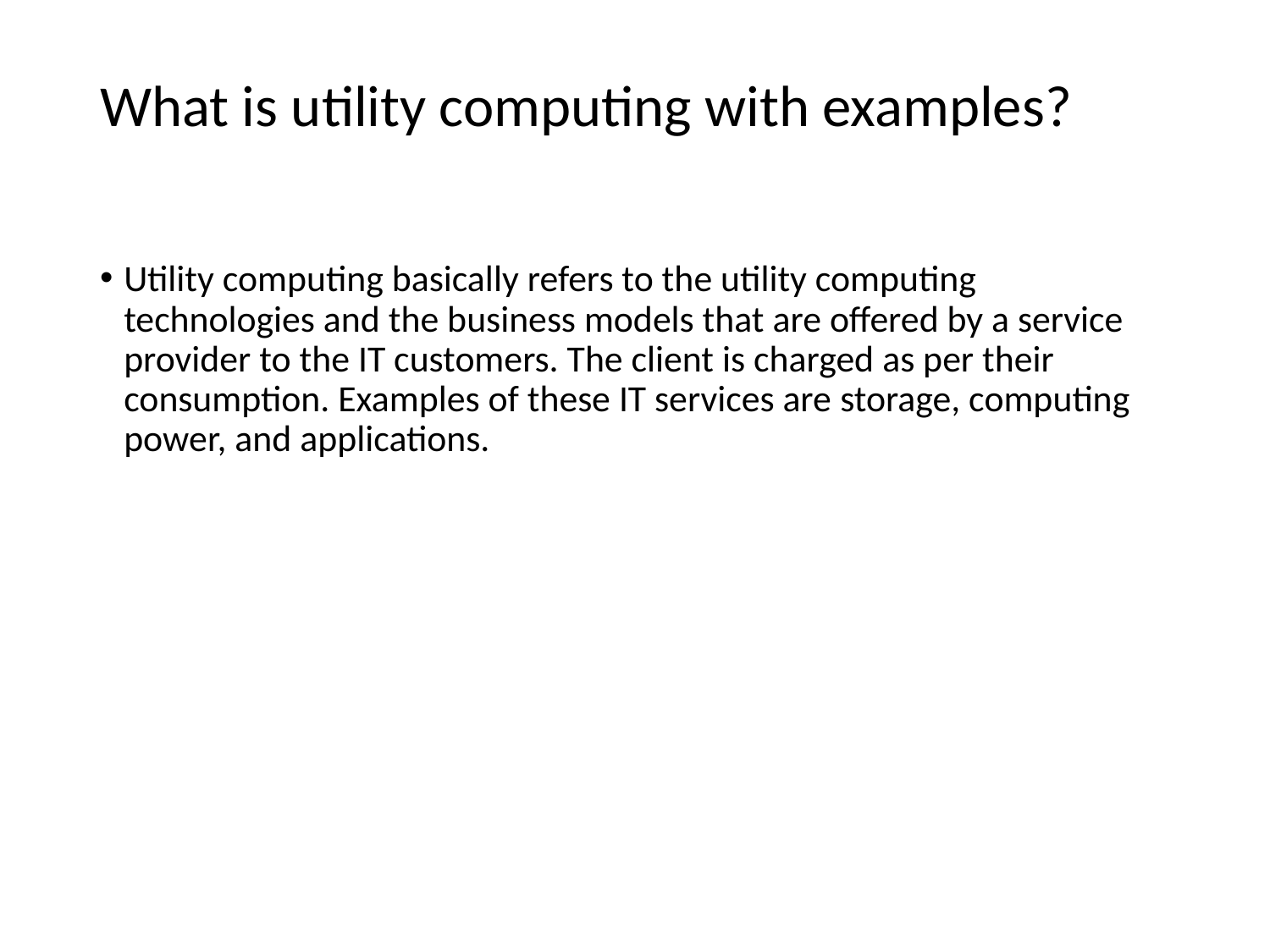

# What is utility computing with examples?
Utility computing basically refers to the utility computing technologies and the business models that are offered by a service provider to the IT customers. The client is charged as per their consumption. Examples of these IT services are storage, computing power, and applications.